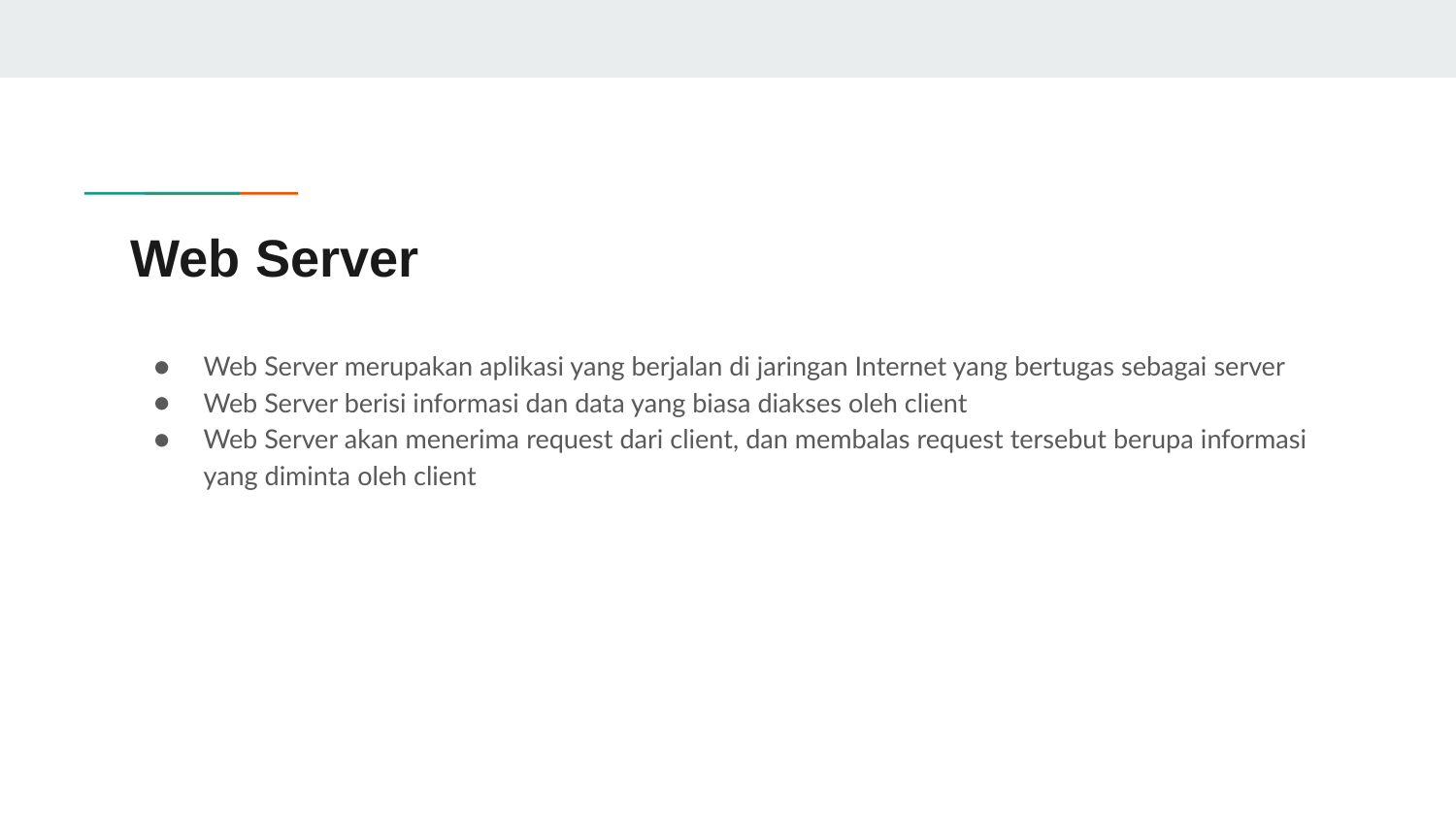

# Web Server
Web Server merupakan aplikasi yang berjalan di jaringan Internet yang bertugas sebagai server
Web Server berisi informasi dan data yang biasa diakses oleh client
Web Server akan menerima request dari client, dan membalas request tersebut berupa informasi yang diminta oleh client